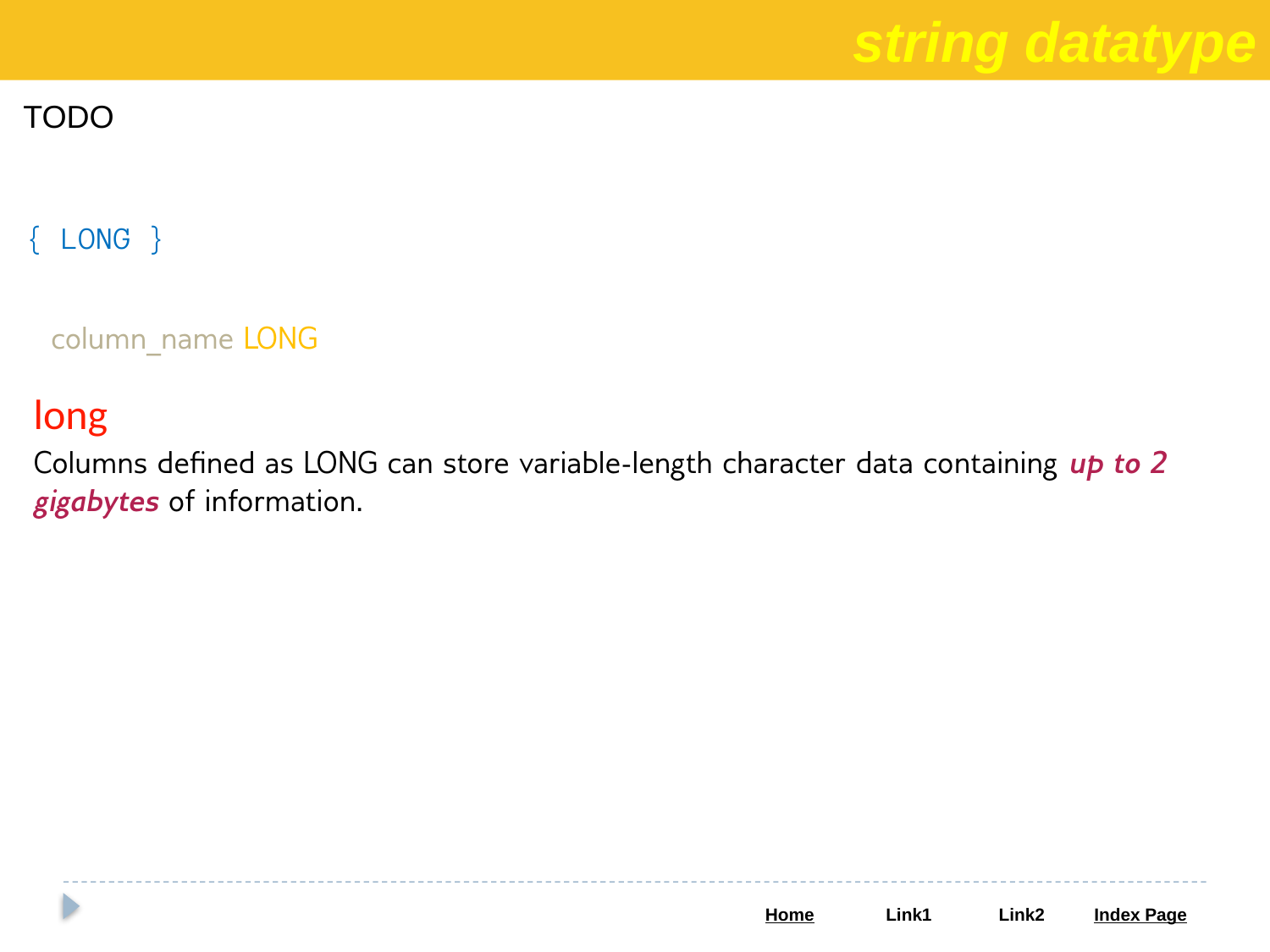

string datatype
TODO
{ LONG }
column_name LONG
long
Columns defined as LONG can store variable-length character data containing up to 2 gigabytes of information.